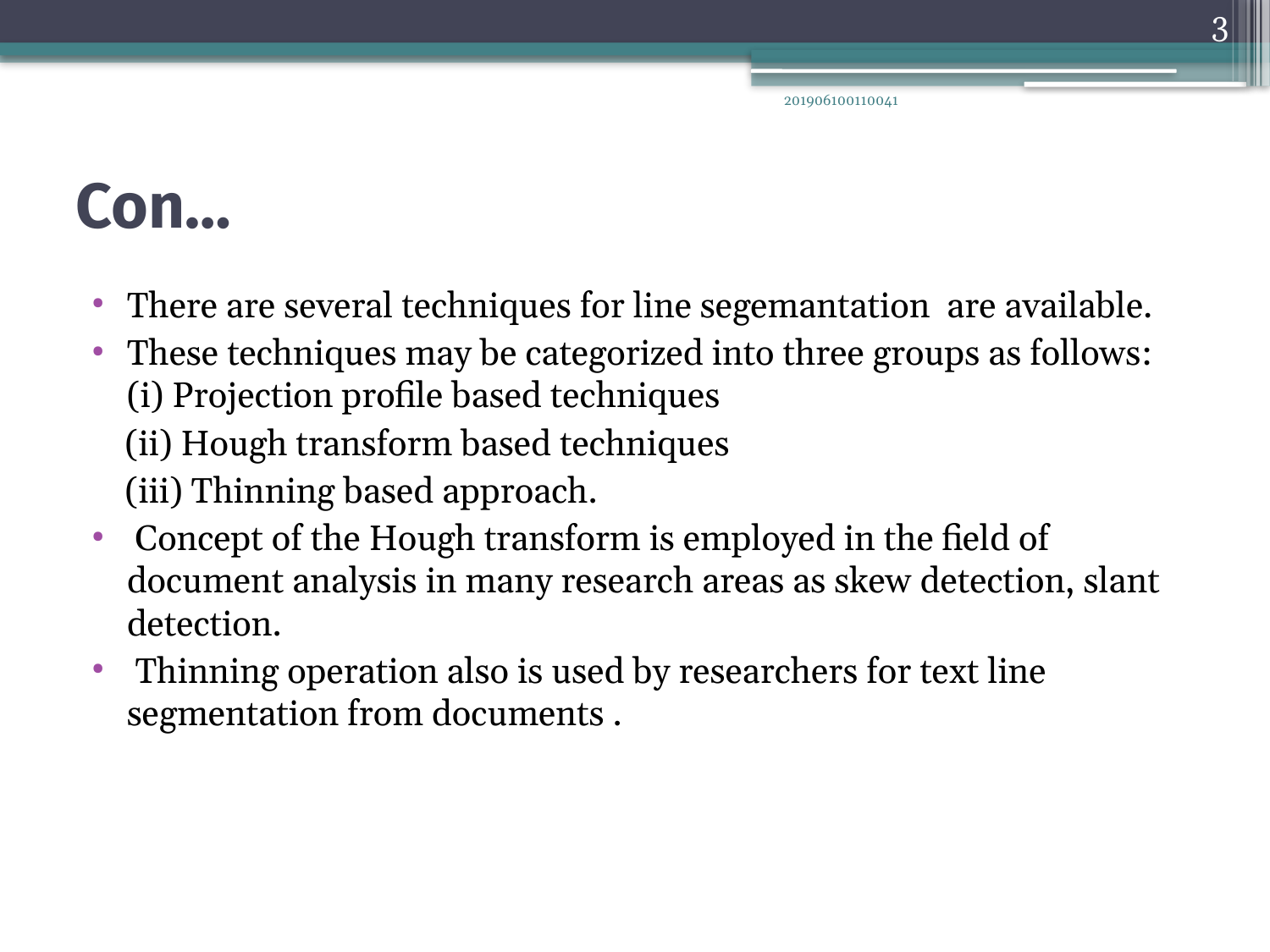

3
201906100110041
Con…
There are several techniques for line segemantation  are available.
These techniques may be categorized into three groups as follows: (i) Projection profile based techniques
    (ii) Hough transform based techniques
    (iii) Thinning based approach.
 Concept of the Hough transform is employed in the field of document analysis in many research areas as skew detection, slant detection.
 Thinning operation also is used by researchers for text line segmentation from documents .